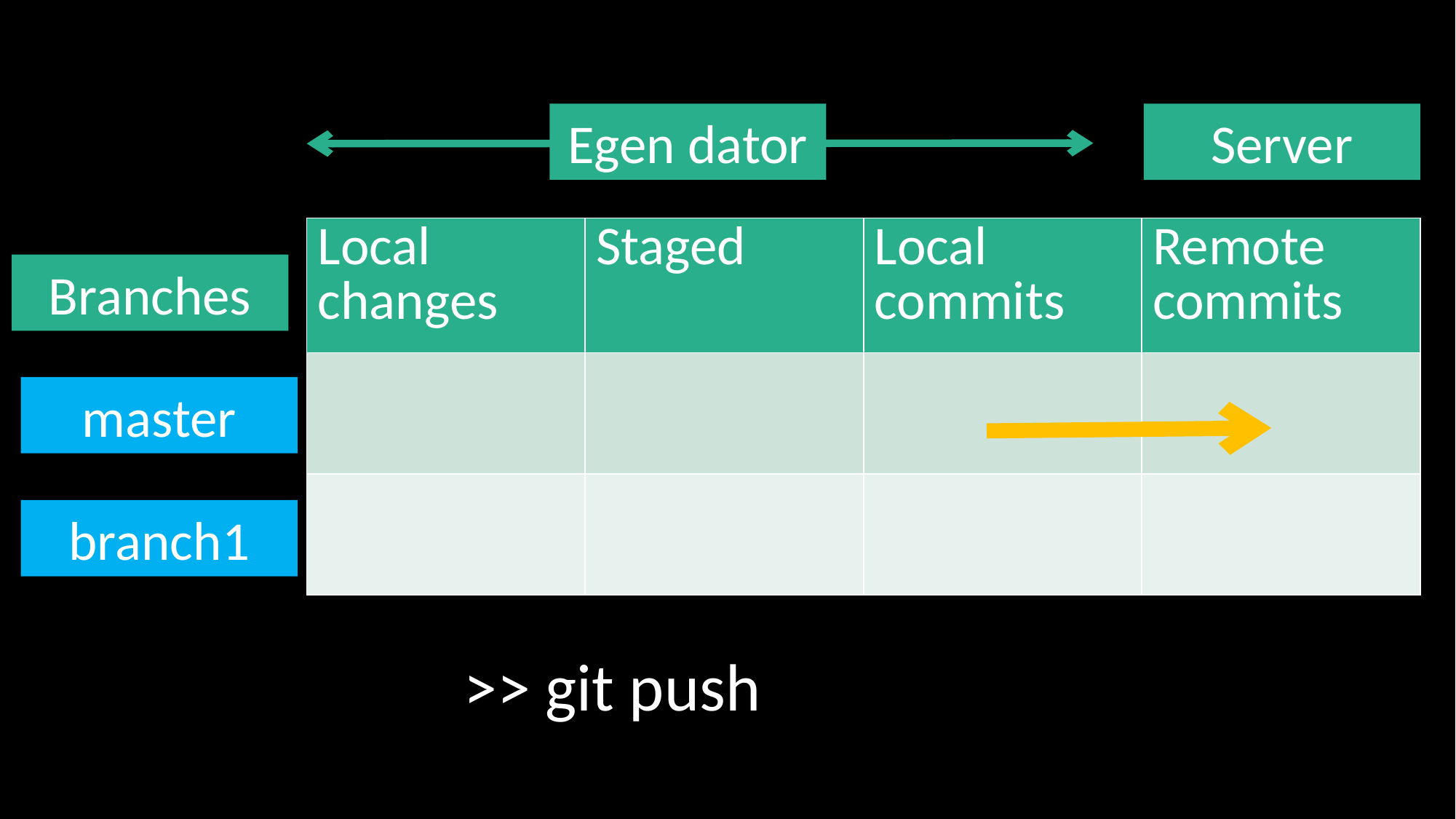

Egen dator
Server
| Local changes | Staged | Local commits | Remote commits |
| --- | --- | --- | --- |
|  |  |  |  |
|  |  |  |  |
Branches
master
branch1
 >> git push